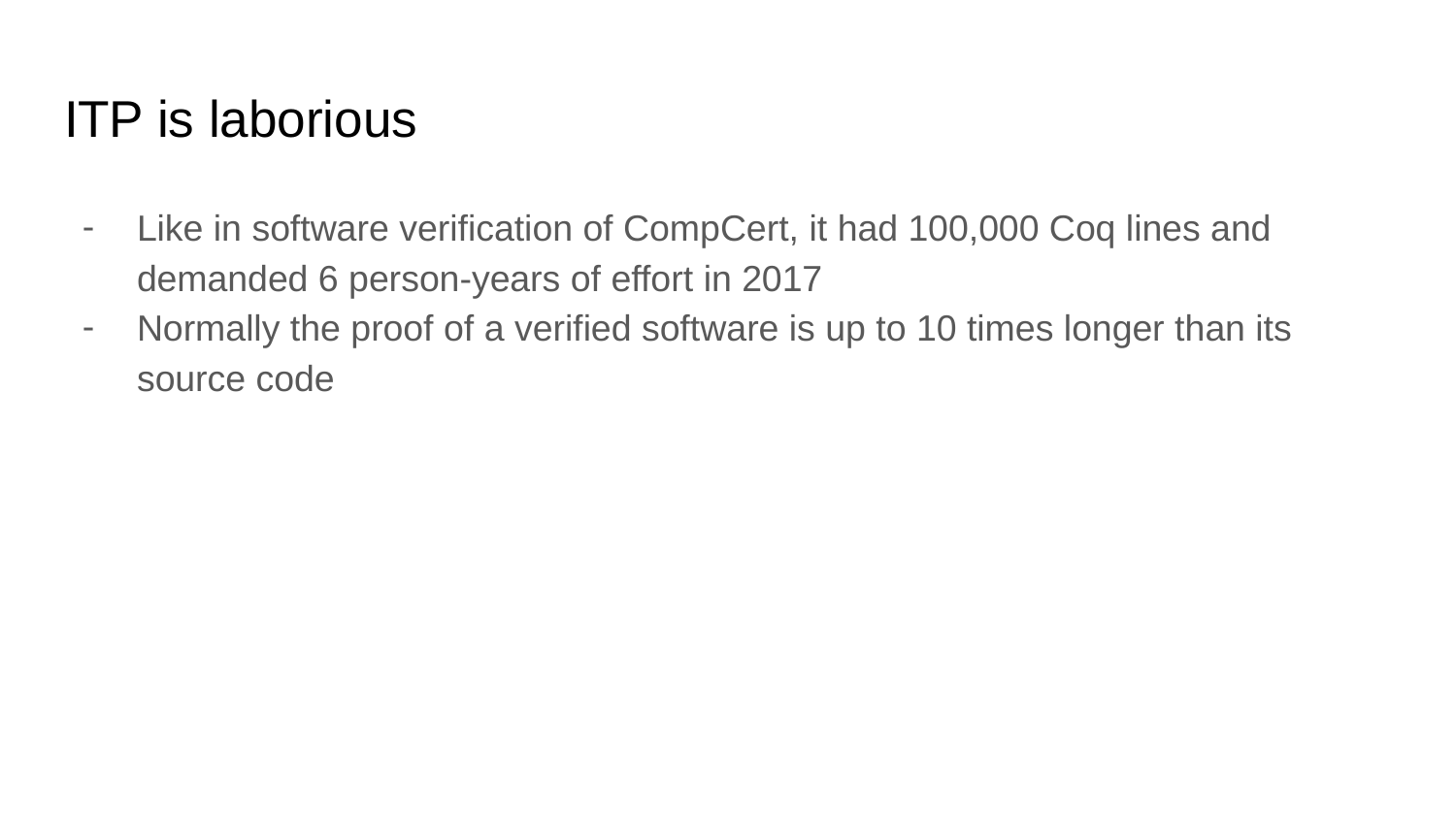

# ITP is laborious
Like in software verification of CompCert, it had 100,000 Coq lines and demanded 6 person-years of effort in 2017
Normally the proof of a verified software is up to 10 times longer than its source code